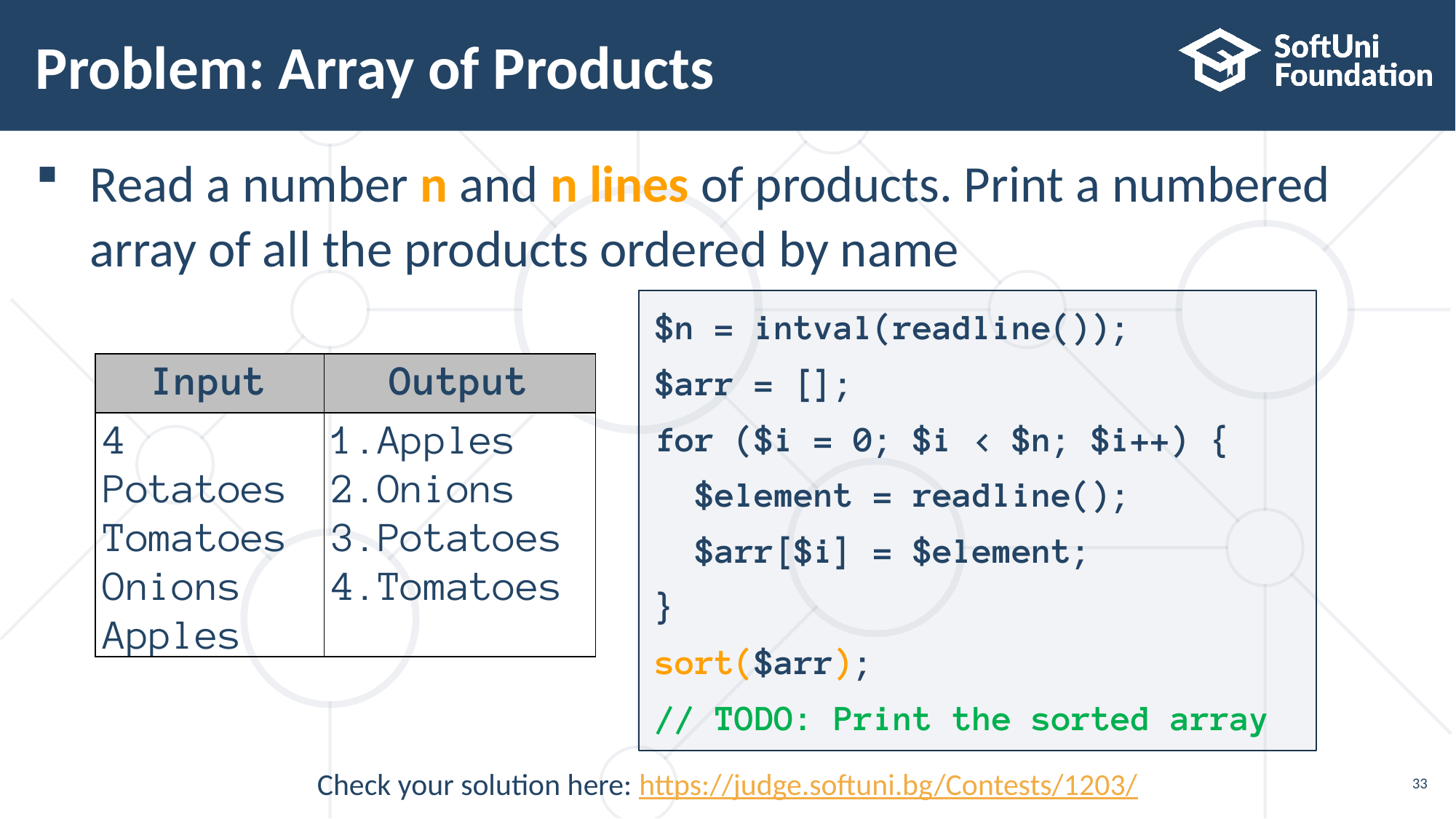

# Problem: Array of Products
Read a number n and n lines of products. Print a numbered
array of all the products ordered by name
$n = intval(readline());
$arr = [];
for ($i = 0; $i < $n; $i++) {
  $element = readline();
  $arr[$i] = $element;
}
sort($arr);
// TODO: Print the sorted array
| Input | Output |
| --- | --- |
| 4 Potatoes Tomatoes Onions Apples | 1.Apples 2.Onions 3.Potatoes 4.Tomatoes |
Check your solution here: https://judge.softuni.bg/Contests/1203/
33